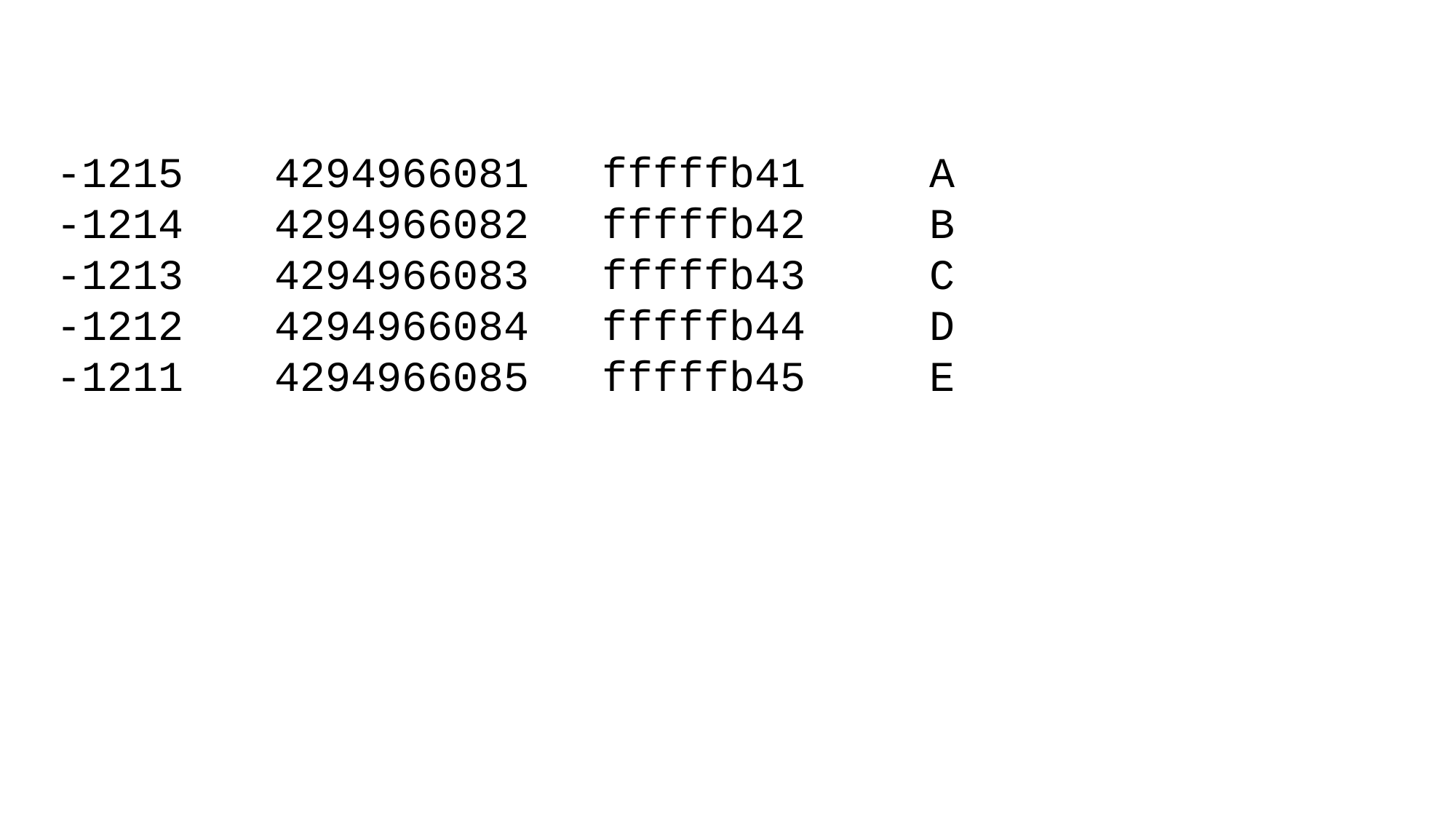

-1215 	4294966081 	fffffb41 	A
-1214 	4294966082 	fffffb42 	B
-1213 	4294966083 	fffffb43 	C
-1212 	4294966084 	fffffb44 	D
-1211 	4294966085 	fffffb45 	E